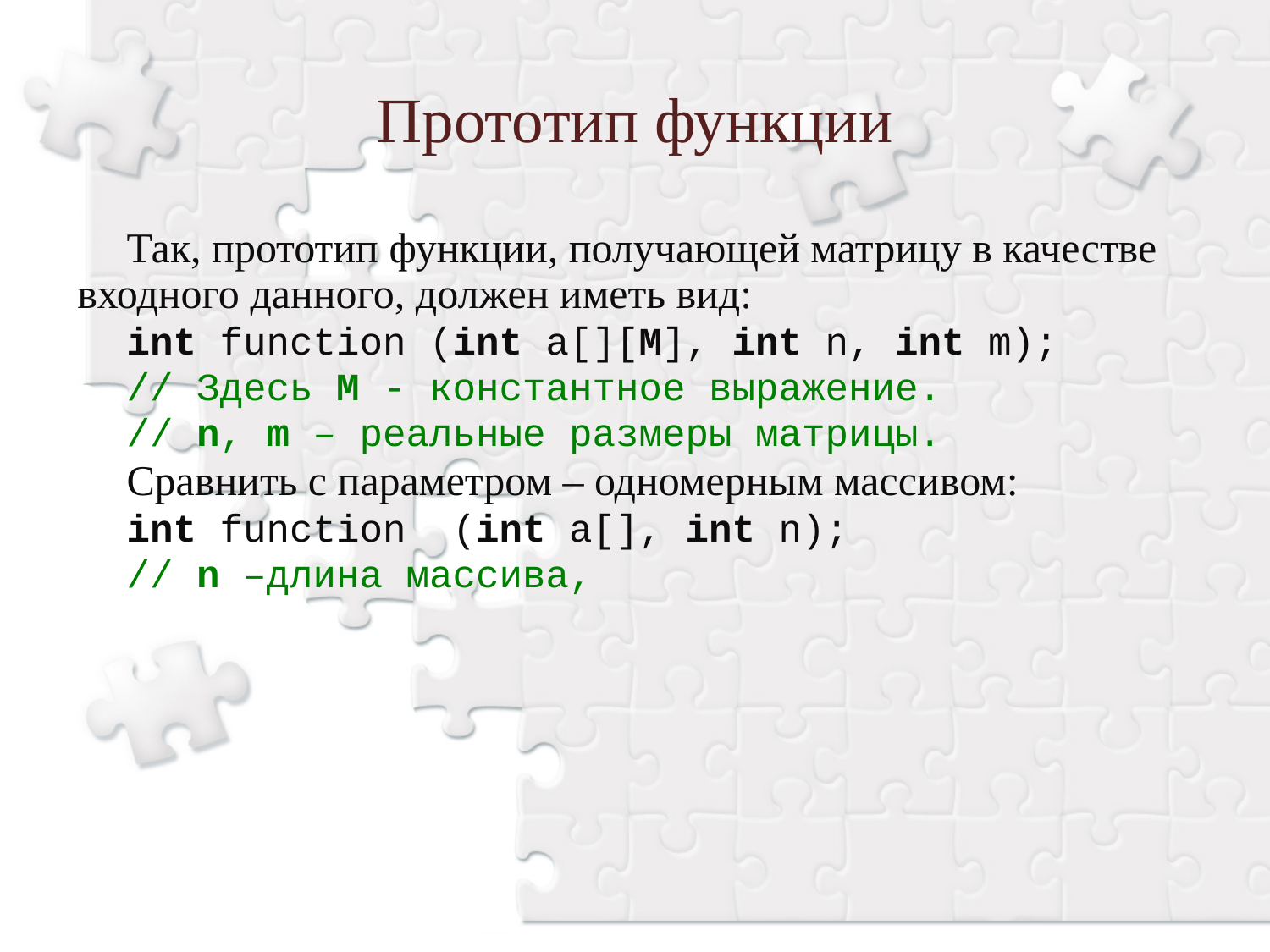

Прототип функции
Так, прототип функции, получающей матрицу в качестве входного данного, должен иметь вид:
int function (int a[][M], int n, int m);
// Здесь M - константное выражение.
// n, m – реальные размеры матрицы.
Сравнить с параметром – одномерным массивом:
int function  (int a[], int n);
// n –длина массива,